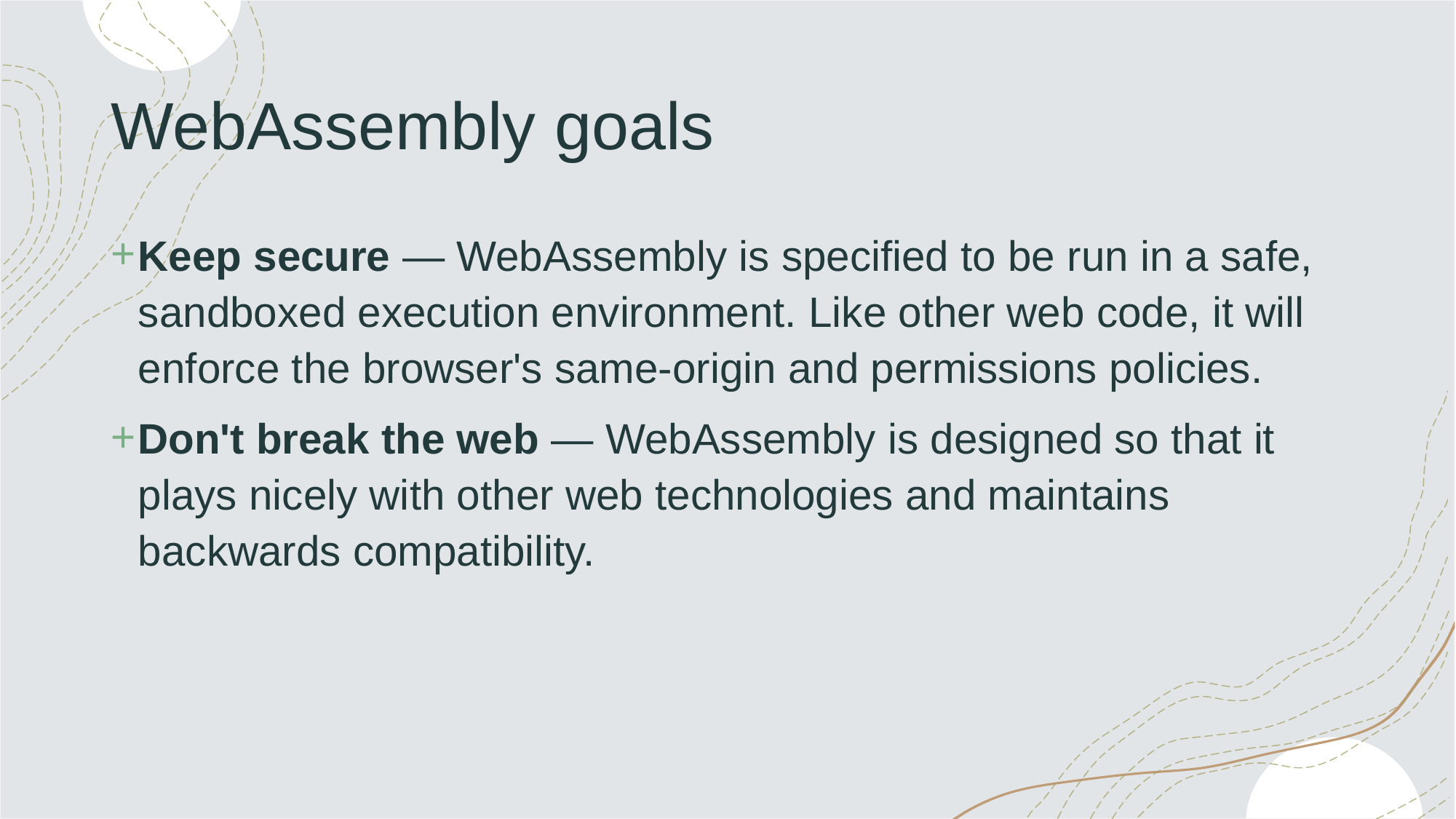

# WebAssembly goals
Keep secure — WebAssembly is specified to be run in a safe, sandboxed execution environment. Like other web code, it will enforce the browser's same-origin and permissions policies.
Don't break the web — WebAssembly is designed so that it plays nicely with other web technologies and maintains backwards compatibility.